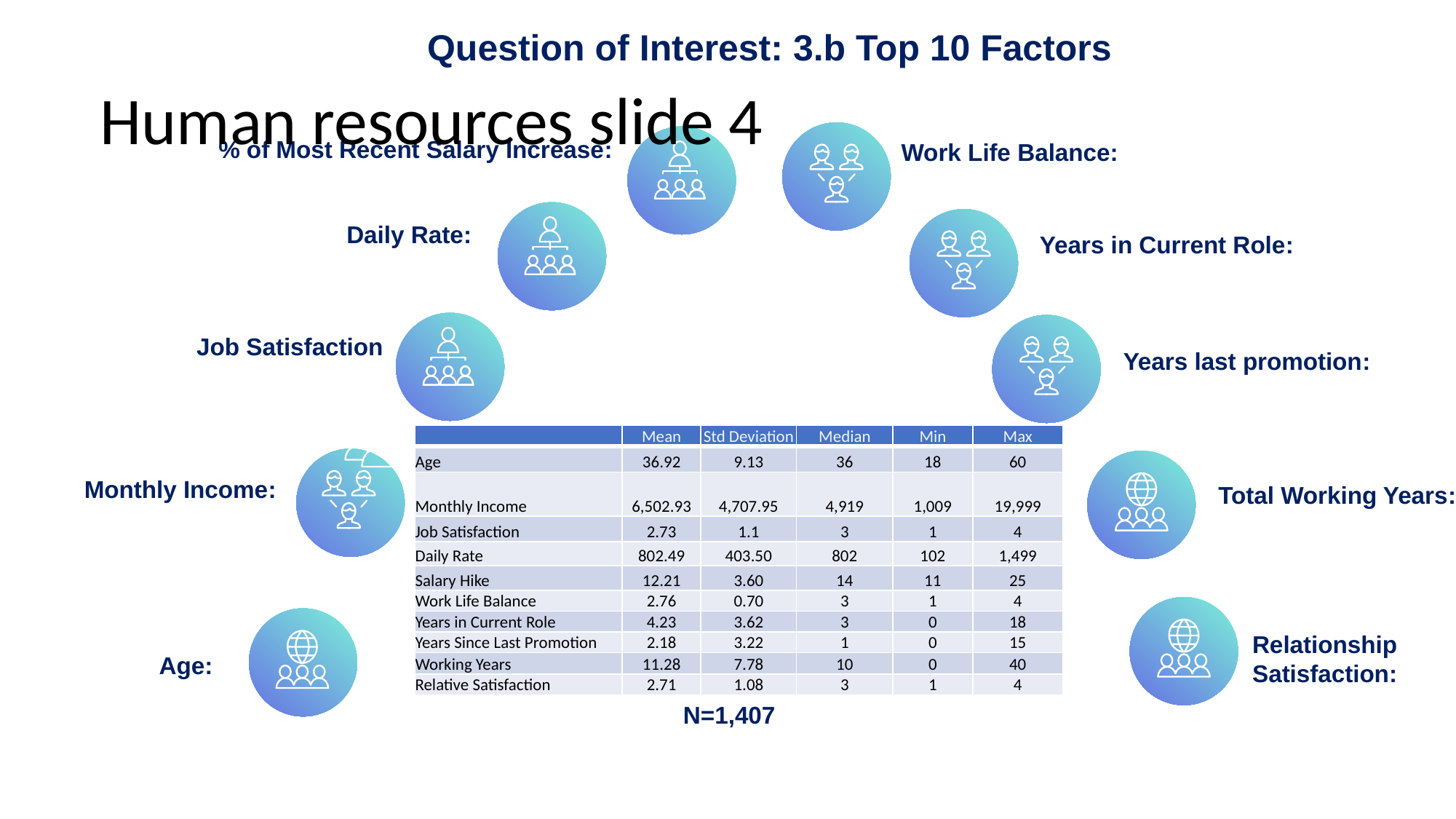

Question of Interest: 3.b Top 10 Factors
# Human resources slide 4

% of Most Recent Salary Increase:

Work Life Balance:

Daily Rate:

Years in Current Role:

Job Satisfaction

Years last promotion:

|  | Mean | Std Deviation | Median | Min | Max |
| --- | --- | --- | --- | --- | --- |
| Age | 36.92 | 9.13 | 36 | 18 | 60 |
| Monthly Income | 6,502.93 | 4,707.95 | 4,919 | 1,009 | 19,999 |
| Job Satisfaction | 2.73 | 1.1 | 3 | 1 | 4 |
| Daily Rate | 802.49 | 403.50 | 802 | 102 | 1,499 |
| Salary Hike | 12.21 | 3.60 | 14 | 11 | 25 |
| Work Life Balance | 2.76 | 0.70 | 3 | 1 | 4 |
| Years in Current Role | 4.23 | 3.62 | 3 | 0 | 18 |
| Years Since Last Promotion | 2.18 | 3.22 | 1 | 0 | 15 |
| Working Years | 11.28 | 7.78 | 10 | 0 | 40 |
| Relative Satisfaction | 2.71 | 1.08 | 3 | 1 | 4 |

Monthly Income:

Total Working Years:

Relationship
Satisfaction:

Age:
N=1,407